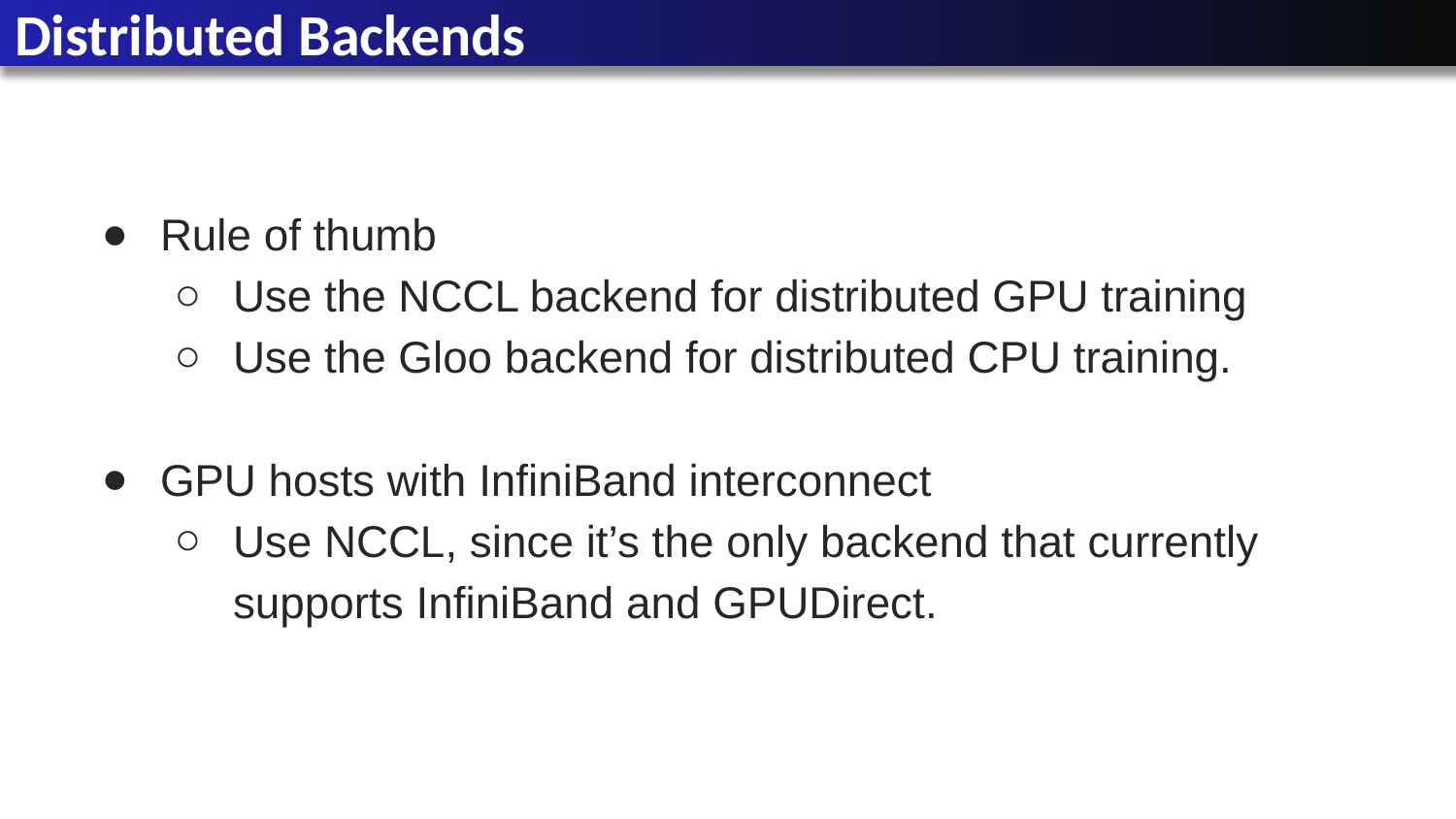

# Distributed Backends
Rule of thumb
Use the NCCL backend for distributed GPU training
Use the Gloo backend for distributed CPU training.

GPU hosts with InfiniBand interconnect
Use NCCL, since it’s the only backend that currently supports InfiniBand and GPUDirect.